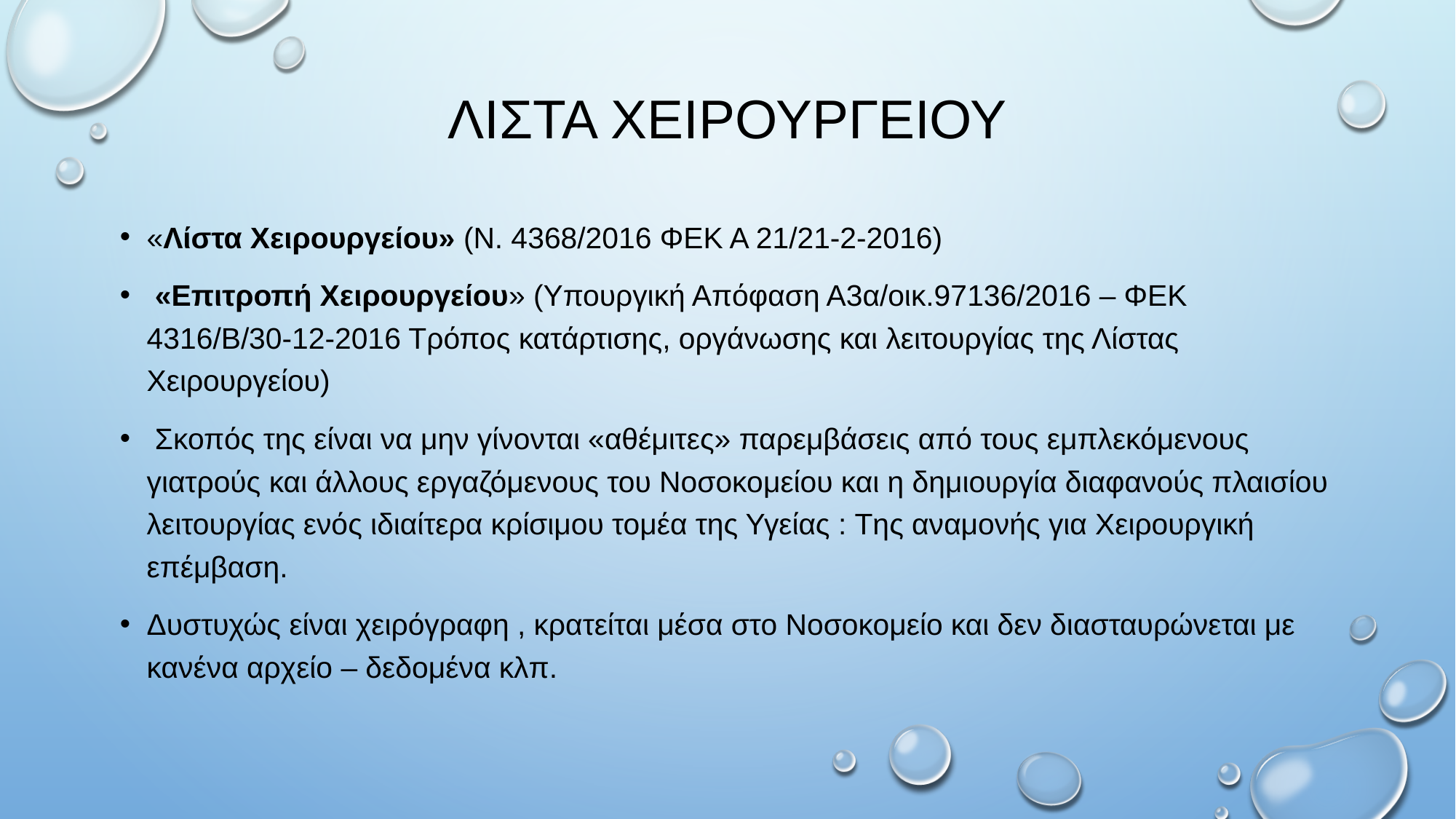

# ΛΙΣΤΑ ΧΕΙΡΟΥΡΓΕΙΟΥ
«Λίστα Χειρουργείου» (Ν. 4368/2016 ΦΕΚ Α 21/21-2-2016)
 «Επιτροπή Χειρουργείου» (Υπουργική Απόφαση Α3α/οικ.97136/2016 – ΦΕΚ 4316/Β/30-12-2016 Τρόπος κατάρτισης, οργάνωσης και λειτουργίας της Λίστας Χειρουργείου)
 Σκοπός της είναι να μην γίνονται «αθέμιτες» παρεμβάσεις από τους εμπλεκόμενους γιατρούς και άλλους εργαζόμενους του Νοσοκομείου και η δημιουργία διαφανούς πλαισίου λειτουργίας ενός ιδιαίτερα κρίσιμου τομέα της Υγείας : Tης αναμονής για Χειρουργική επέμβαση.
Δυστυχώς είναι χειρόγραφη , κρατείται μέσα στο Νοσοκομείο και δεν διασταυρώνεται με κανένα αρχείο – δεδομένα κλπ.